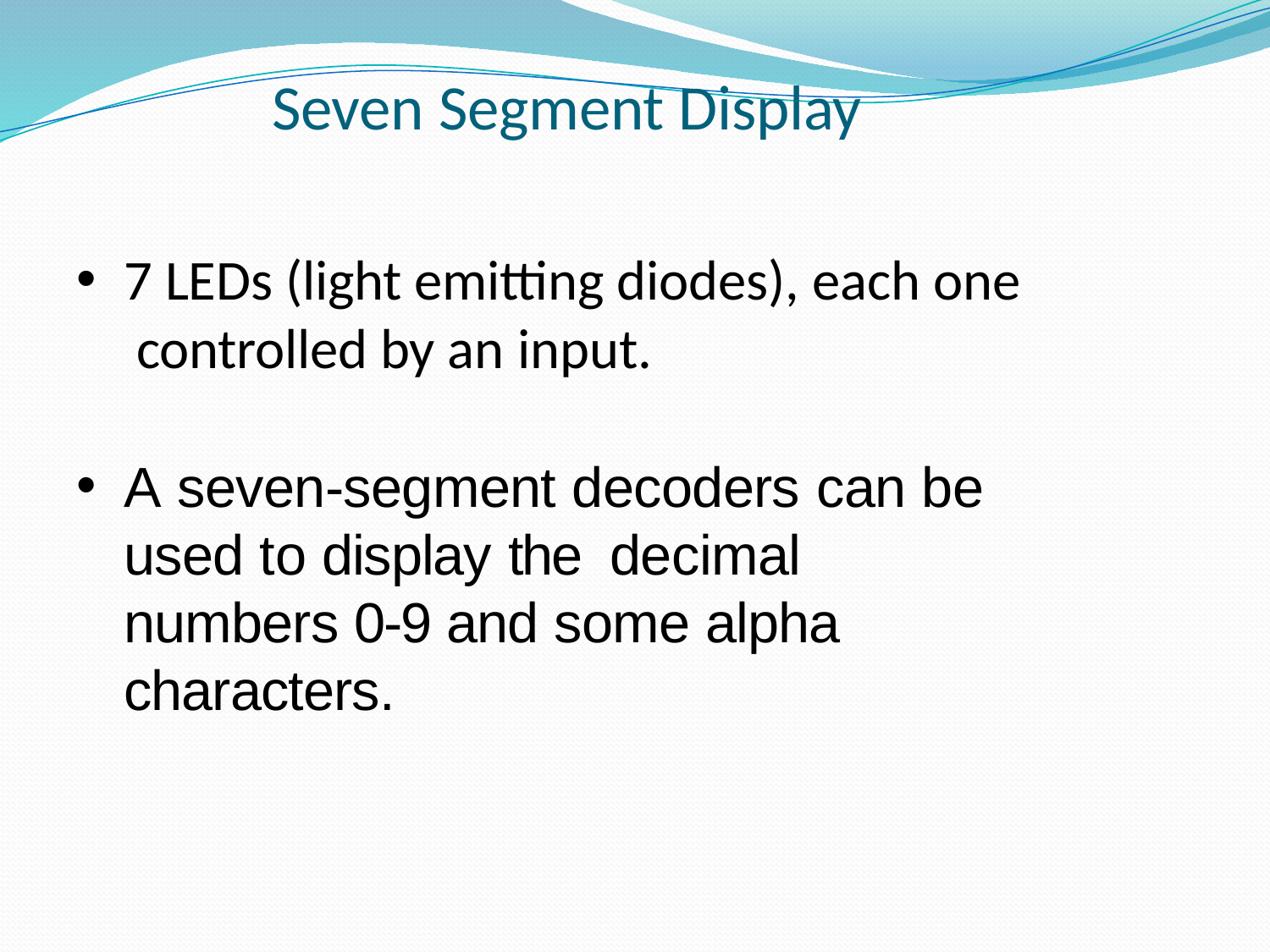

# Seven Segment Display
7 LEDs (light emitting diodes), each one  controlled by an input.

A seven-segment decoders can be used to display the  decimal numbers 0-9 and some alpha characters.